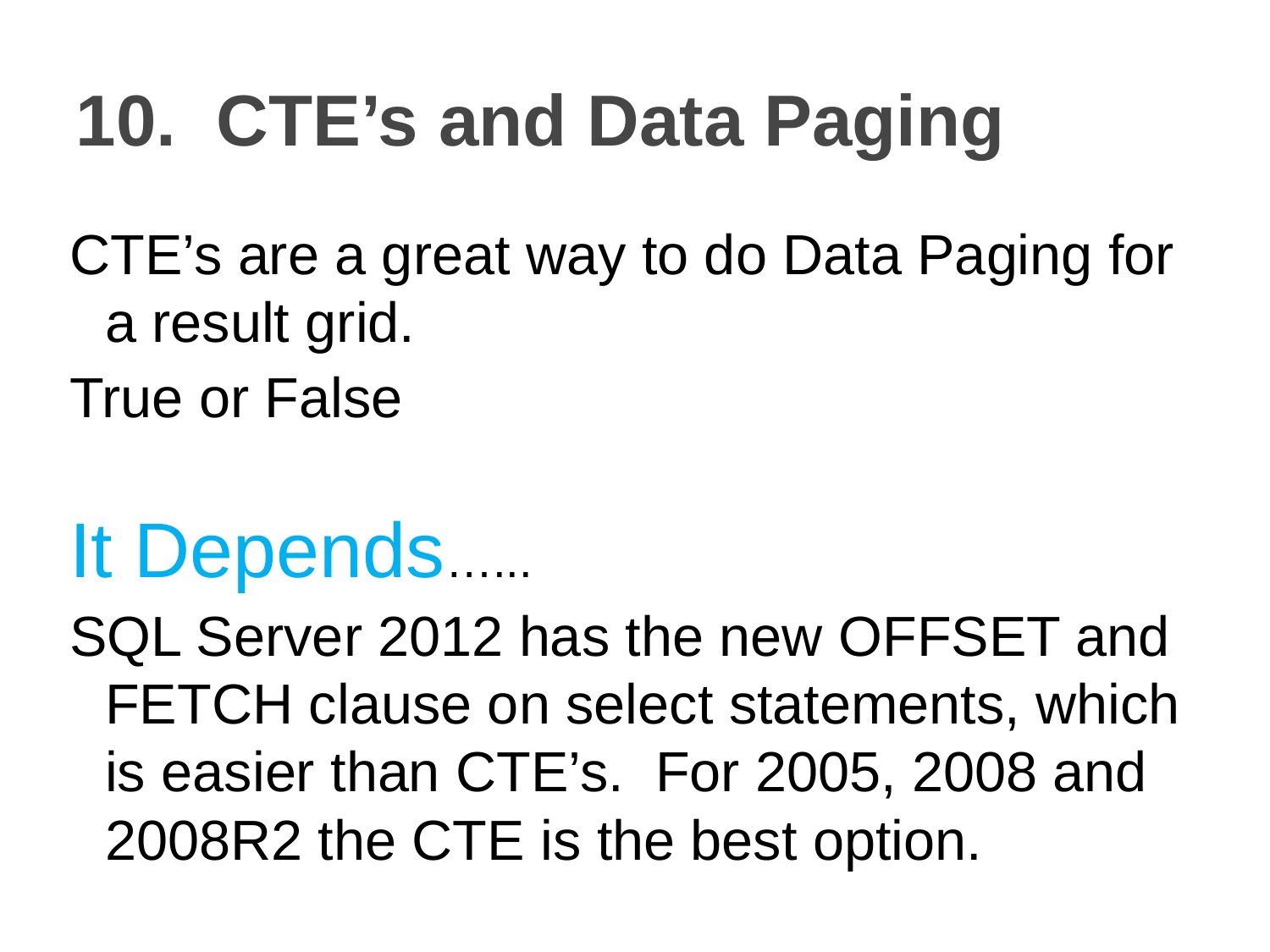

# 10.  CTE’s and Data Paging
CTE’s are a great way to do Data Paging for a result grid.
True or False

It Depends…...
SQL Server 2012 has the new OFFSET and FETCH clause on select statements, which is easier than CTE’s.  For 2005, 2008 and 2008R2 the CTE is the best option.